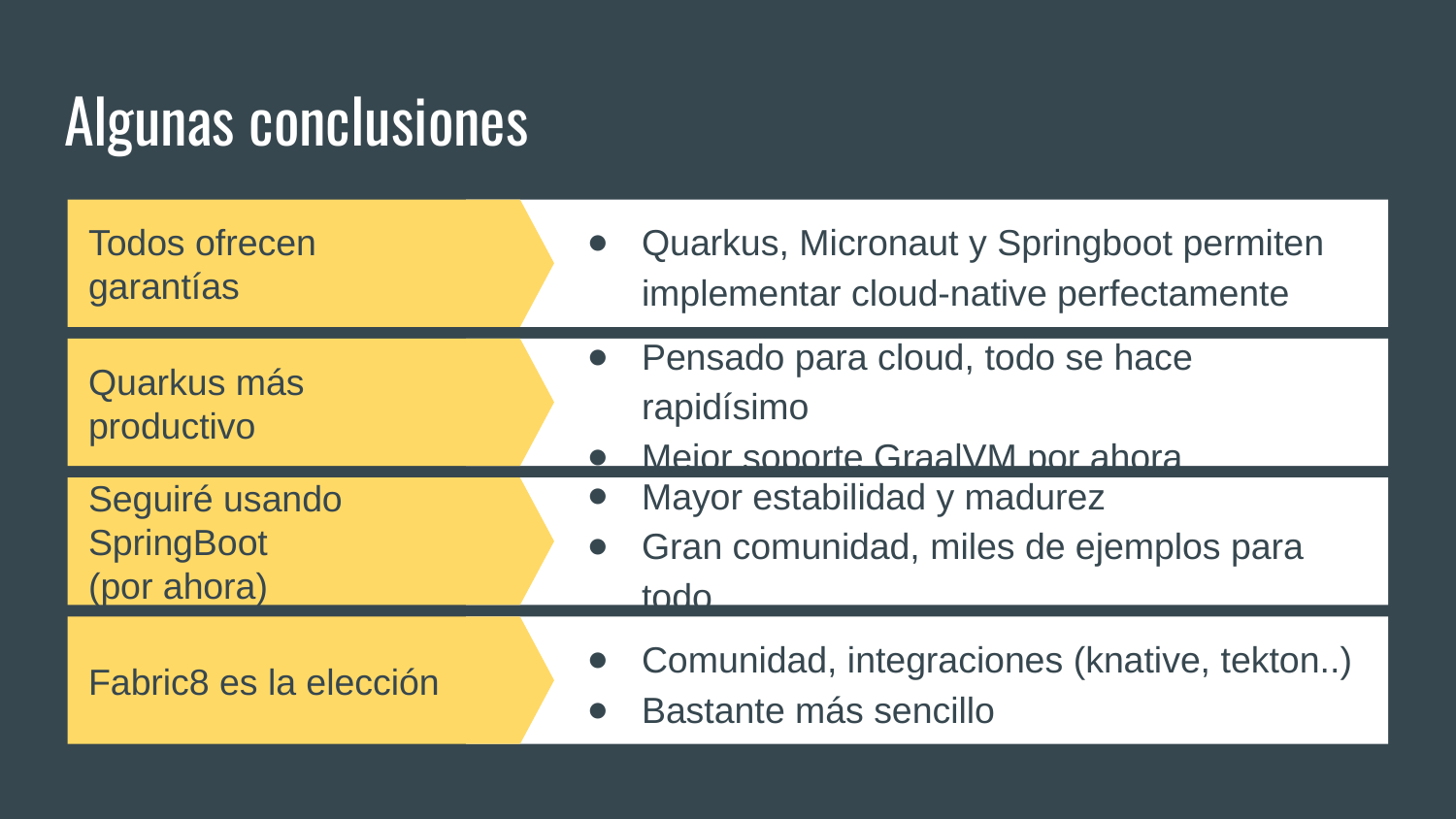

# Algunas conclusiones

Quarkus, Micronaut y Springboot permiten implementar cloud-native perfectamente
Todos ofrecen garantías

Quarkus más productivo
Pensado para cloud, todo se hace rapidísimo
Mejor soporte GraalVM por ahora

Seguiré usando SpringBoot
(por ahora)
Mayor estabilidad y madurez
Gran comunidad, miles de ejemplos para todo
Fabric8 es la elección

Comunidad, integraciones (knative, tekton..)
Bastante más sencillo